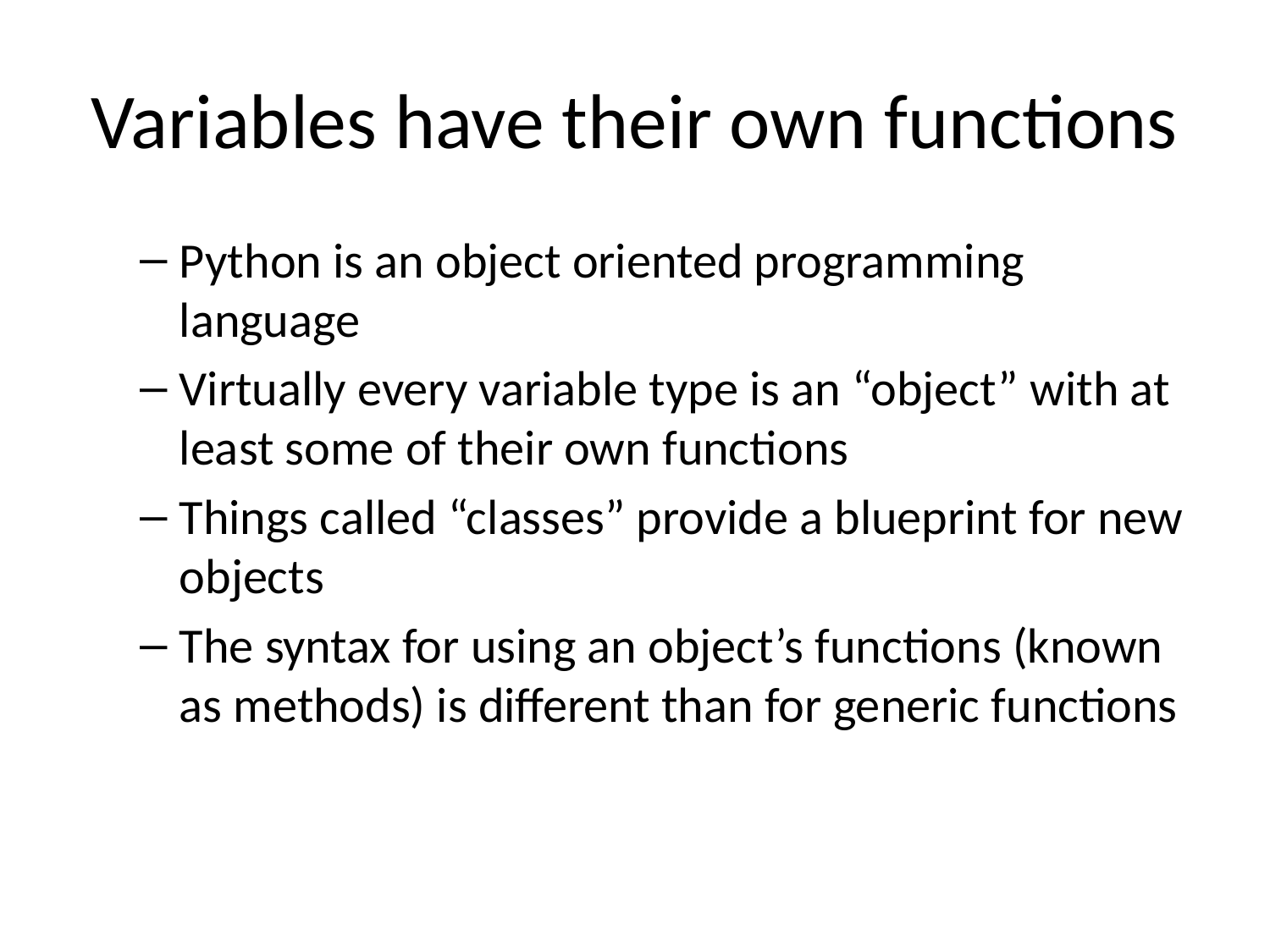

# Variables have their own functions
Python is an object oriented programming language
Virtually every variable type is an “object” with at least some of their own functions
Things called “classes” provide a blueprint for new objects
The syntax for using an object’s functions (known as methods) is different than for generic functions